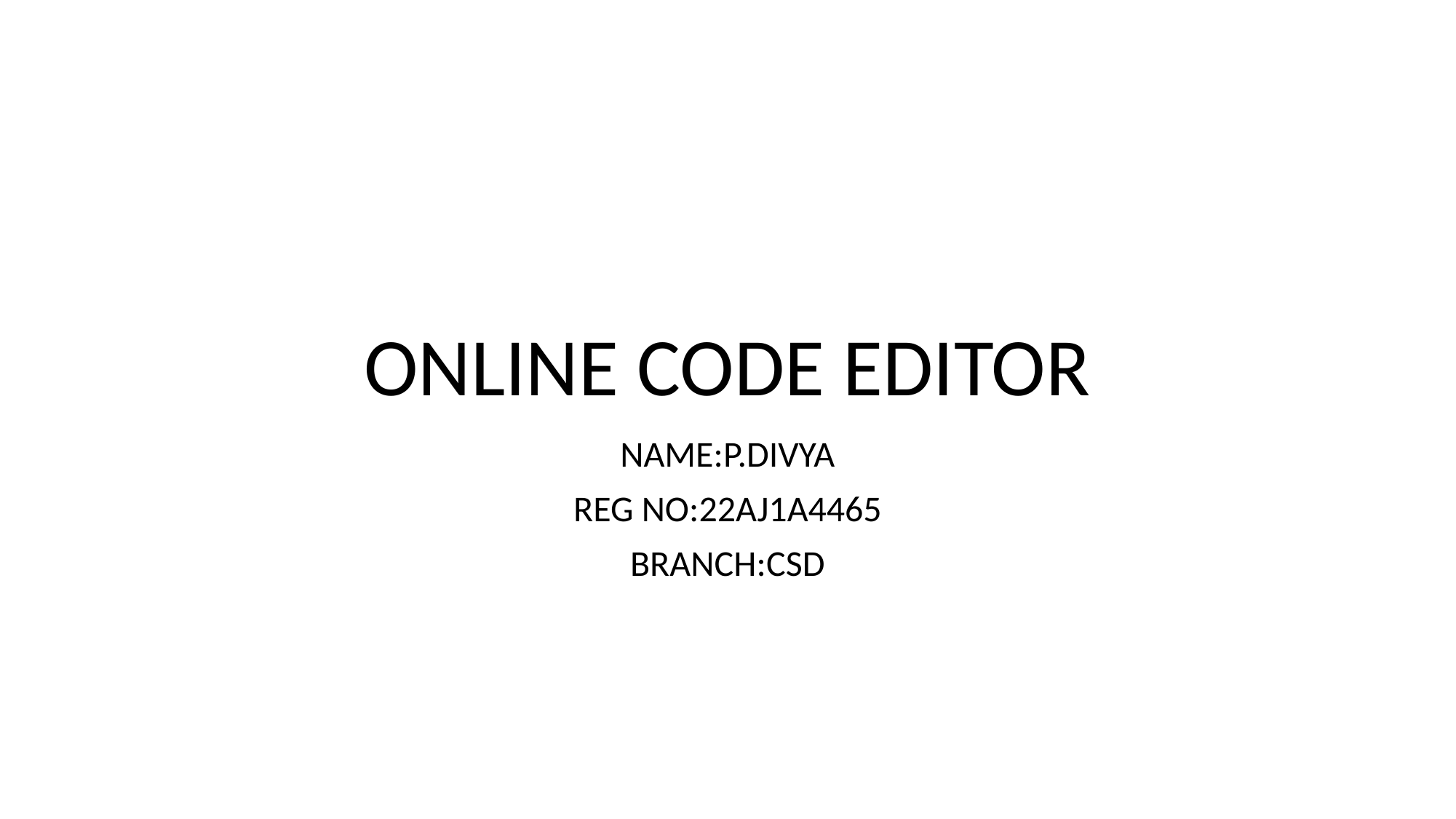

# ONLINE CODE EDITOR
NAME:P.DIVYA
REG NO:22AJ1A4465
BRANCH:CSD